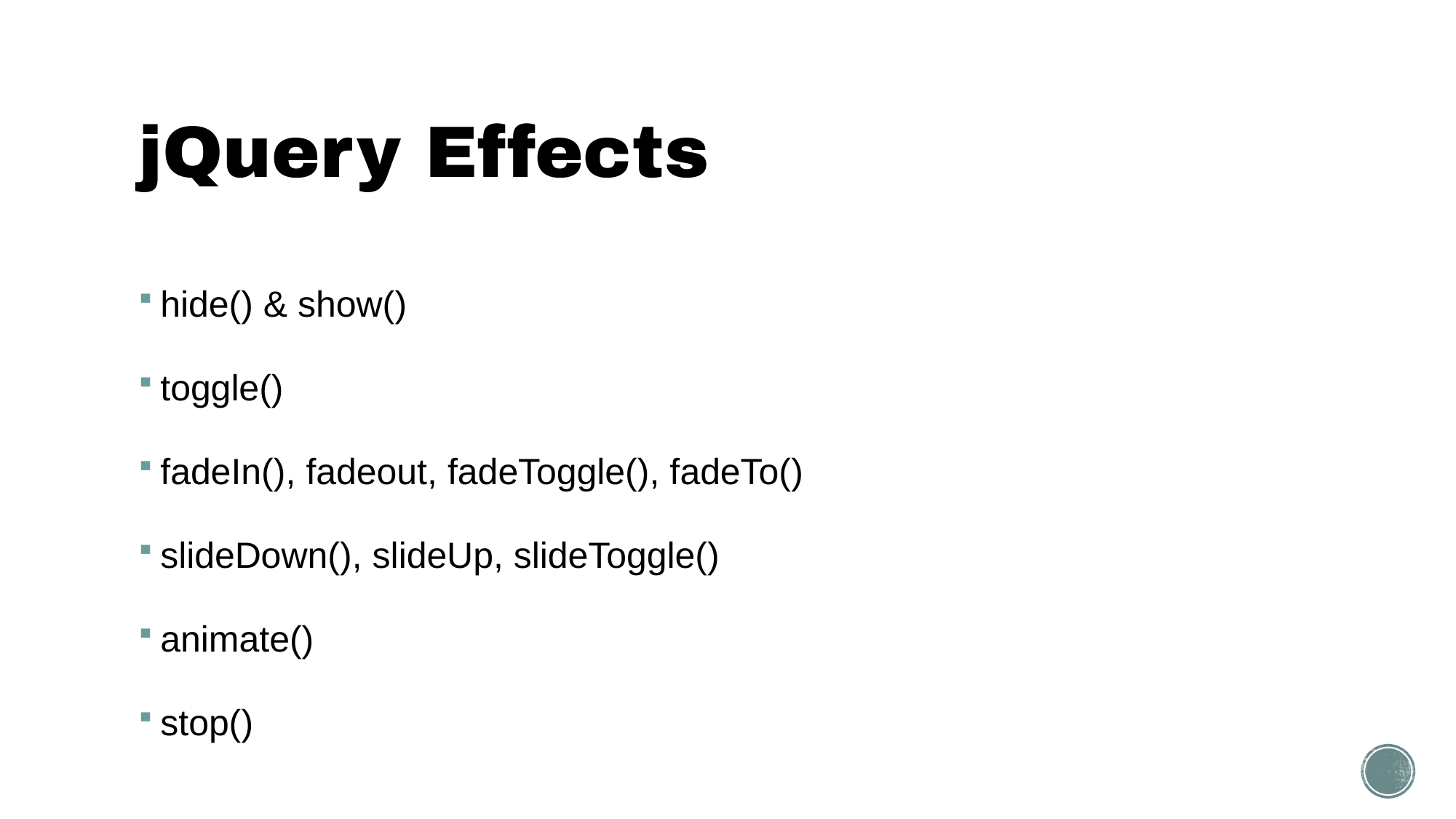

# jQuery Effects
hide() & show()
toggle()
fadeIn(), fadeout, fadeToggle(), fadeTo()
slideDown(), slideUp, slideToggle()
animate()
stop()